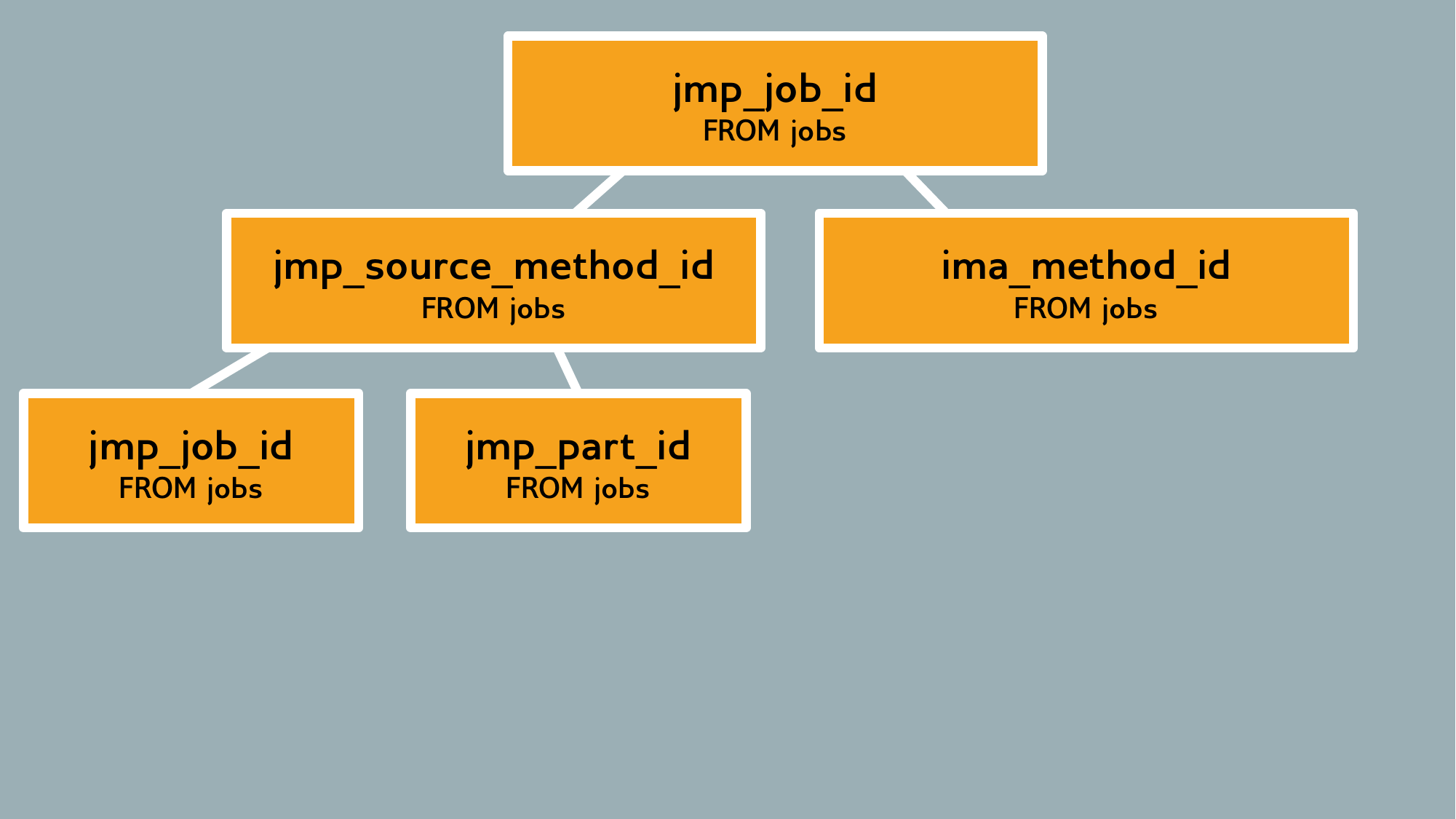

jmp_job_id
FROM jobs
jmp_source_method_id
FROM jobs
ima_method_id
FROM jobs
jmp_job_id
FROM jobs
jmp_part_id
FROM jobs